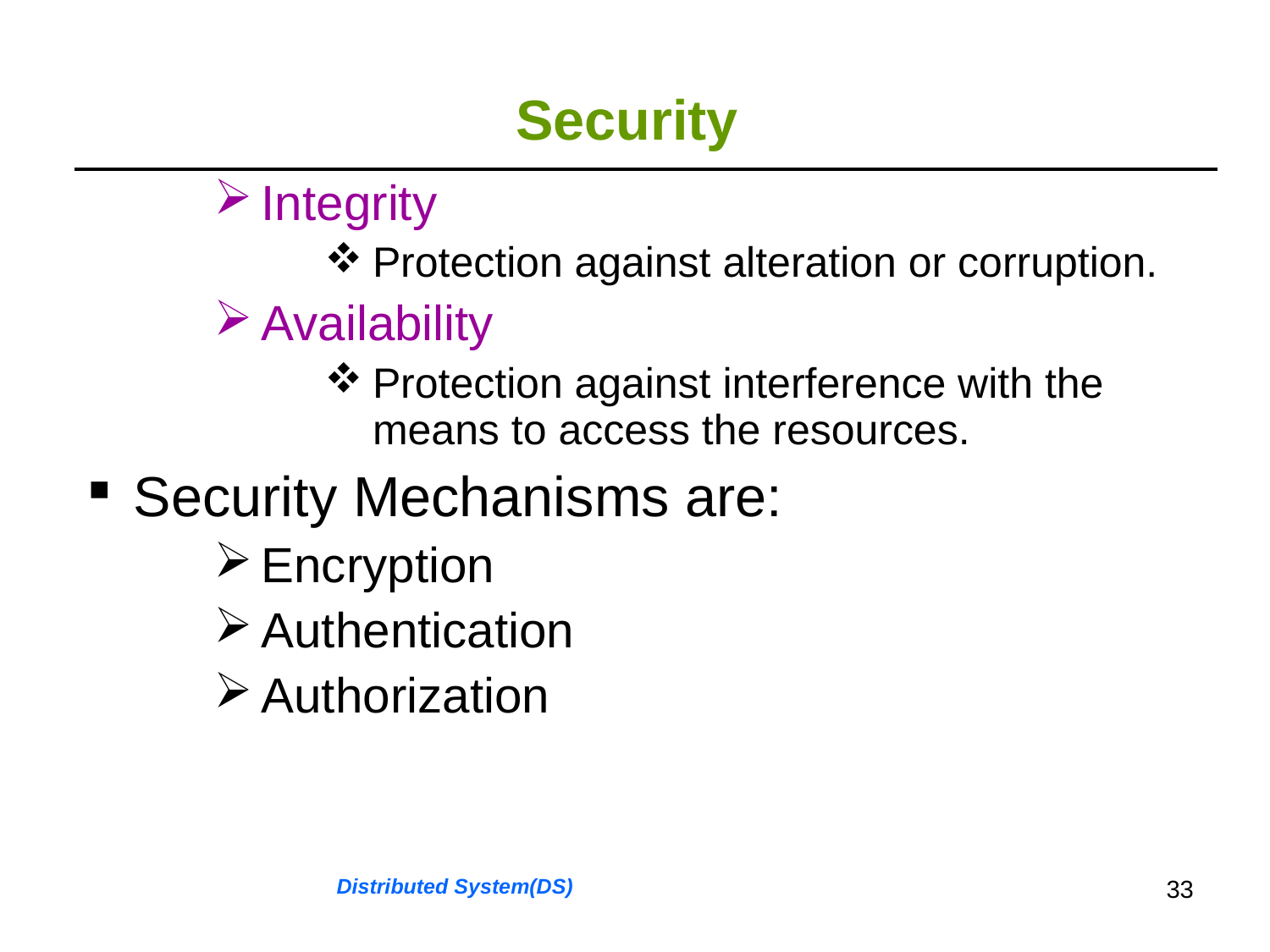

# Security
| Integrity Protection against alteration or corruption. Availability Protection against interference with the means to access the resources. Security Mechanisms are: Encryption Authentication Authorization |
| --- |
Distributed System(DS)
33